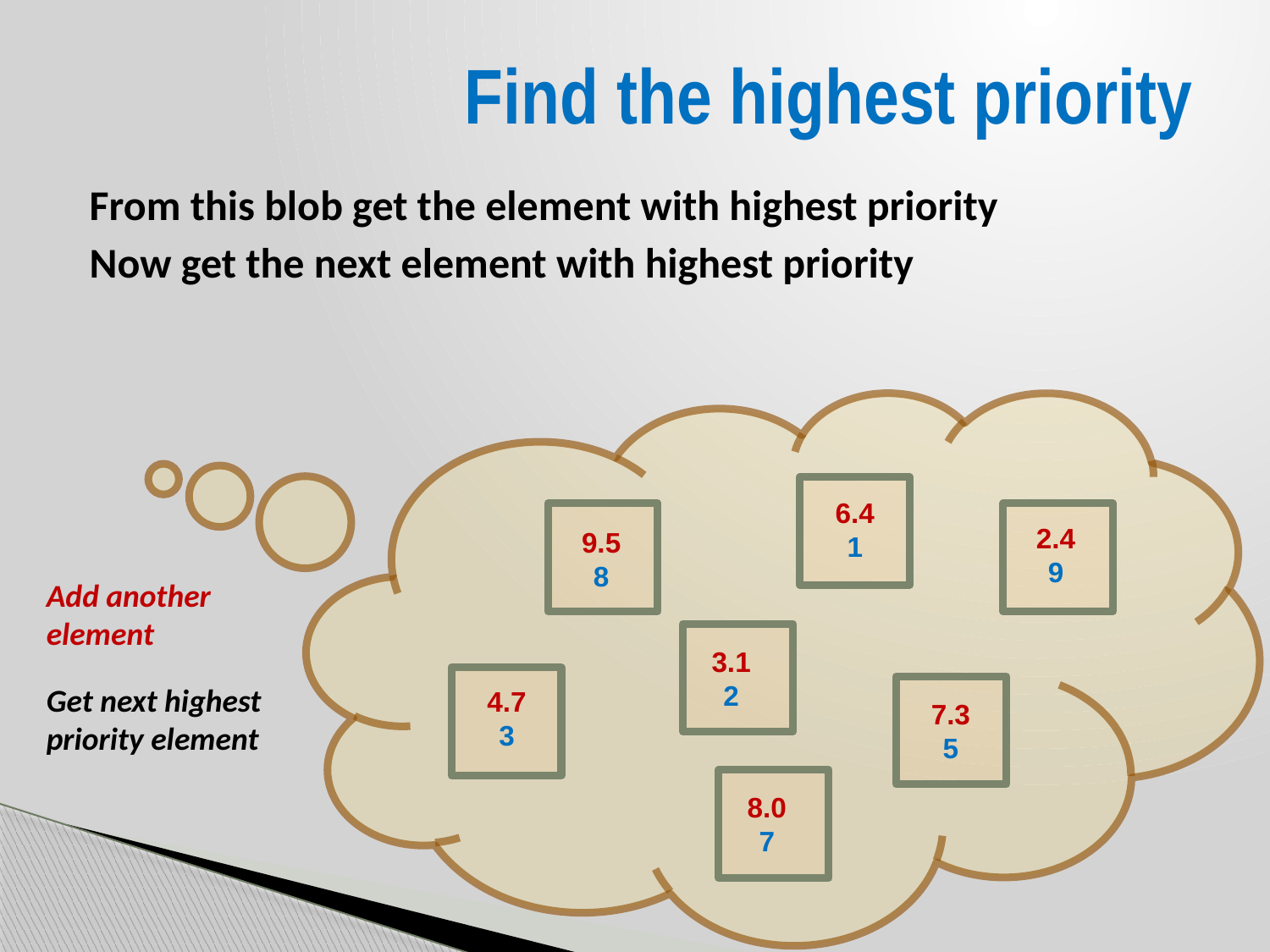

# Find the highest priority
From this blob get the element with highest priority
Now get the next element with highest priority

6.4
1

9.5
8

2.4
9
Add another element

3.1
2

4.7
3
Get next highest priority element

7.3
5

8.0
7